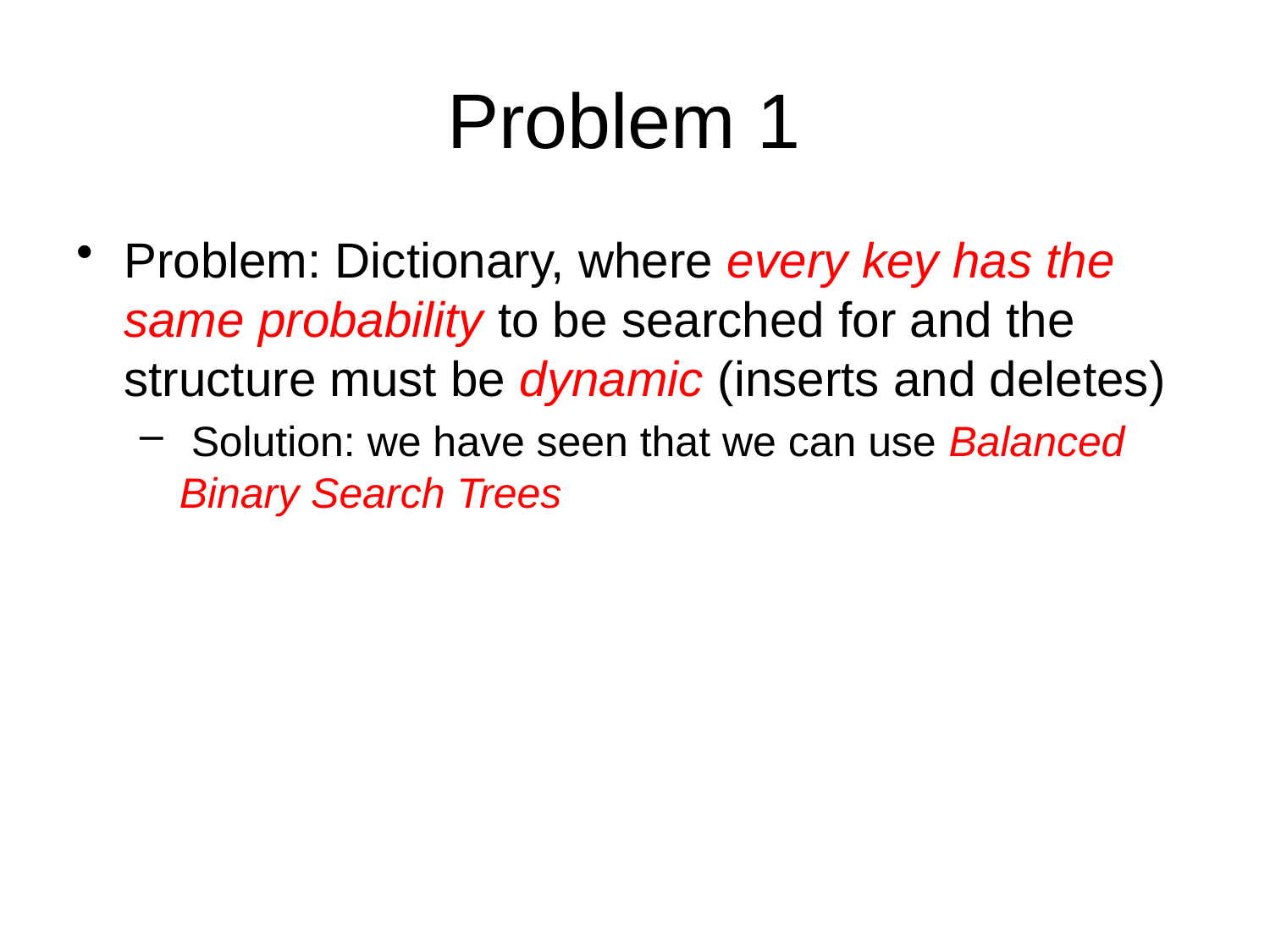

# Problem 1
Problem: Dictionary, where every key has the same probability to be searched for and the structure must be dynamic (inserts and deletes)
 Solution: we have seen that we can use Balanced Binary Search Trees